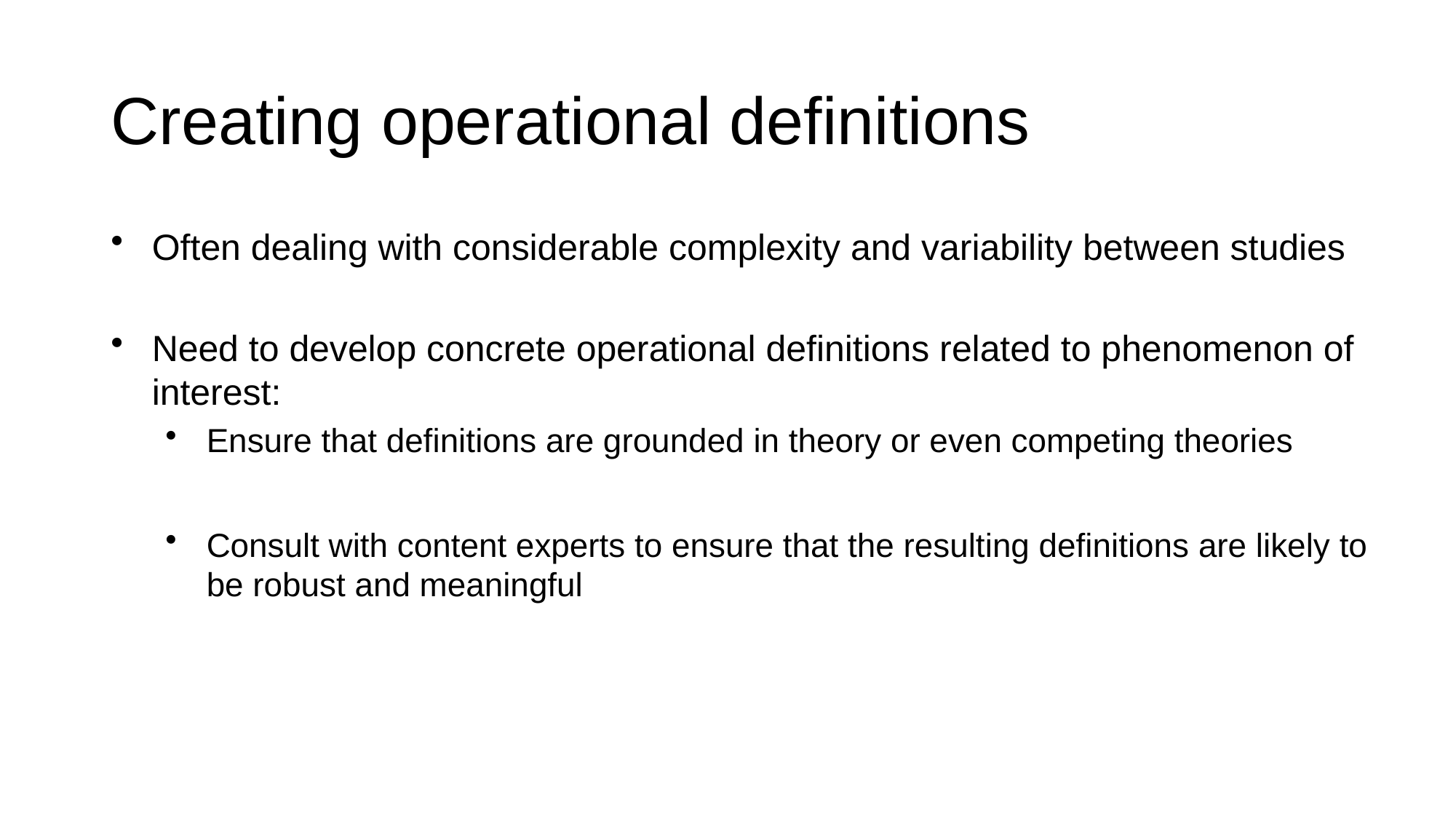

# Creating operational definitions
Often dealing with considerable complexity and variability between studies

Need to develop concrete operational definitions related to phenomenon of interest:
Ensure that definitions are grounded in theory or even competing theories

Consult with content experts to ensure that the resulting definitions are likely to be robust and meaningful